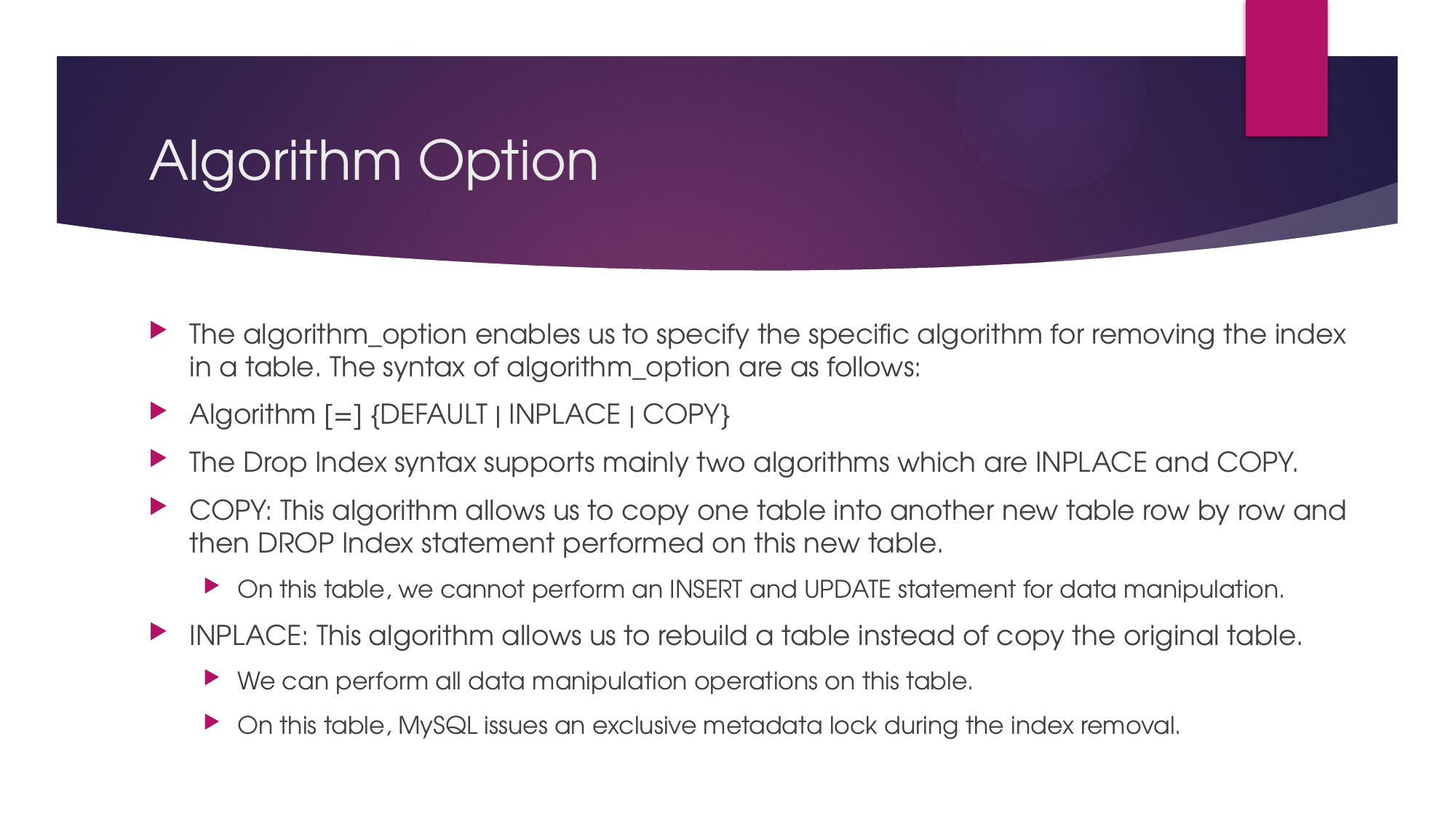

# Algorithm Option
The algorithm_option enables us to specify the specific algorithm for removing the index in a table. The syntax of algorithm_option are as follows:
Algorithm [=] {DEFAULT | INPLACE | COPY}
The Drop Index syntax supports mainly two algorithms which are INPLACE and COPY.
COPY: This algorithm allows us to copy one table into another new table row by row and then DROP Index statement performed on this new table.
On this table, we cannot perform an INSERT and UPDATE statement for data manipulation.
INPLACE: This algorithm allows us to rebuild a table instead of copy the original table.
We can perform all data manipulation operations on this table.
On this table, MySQL issues an exclusive metadata lock during the index removal.